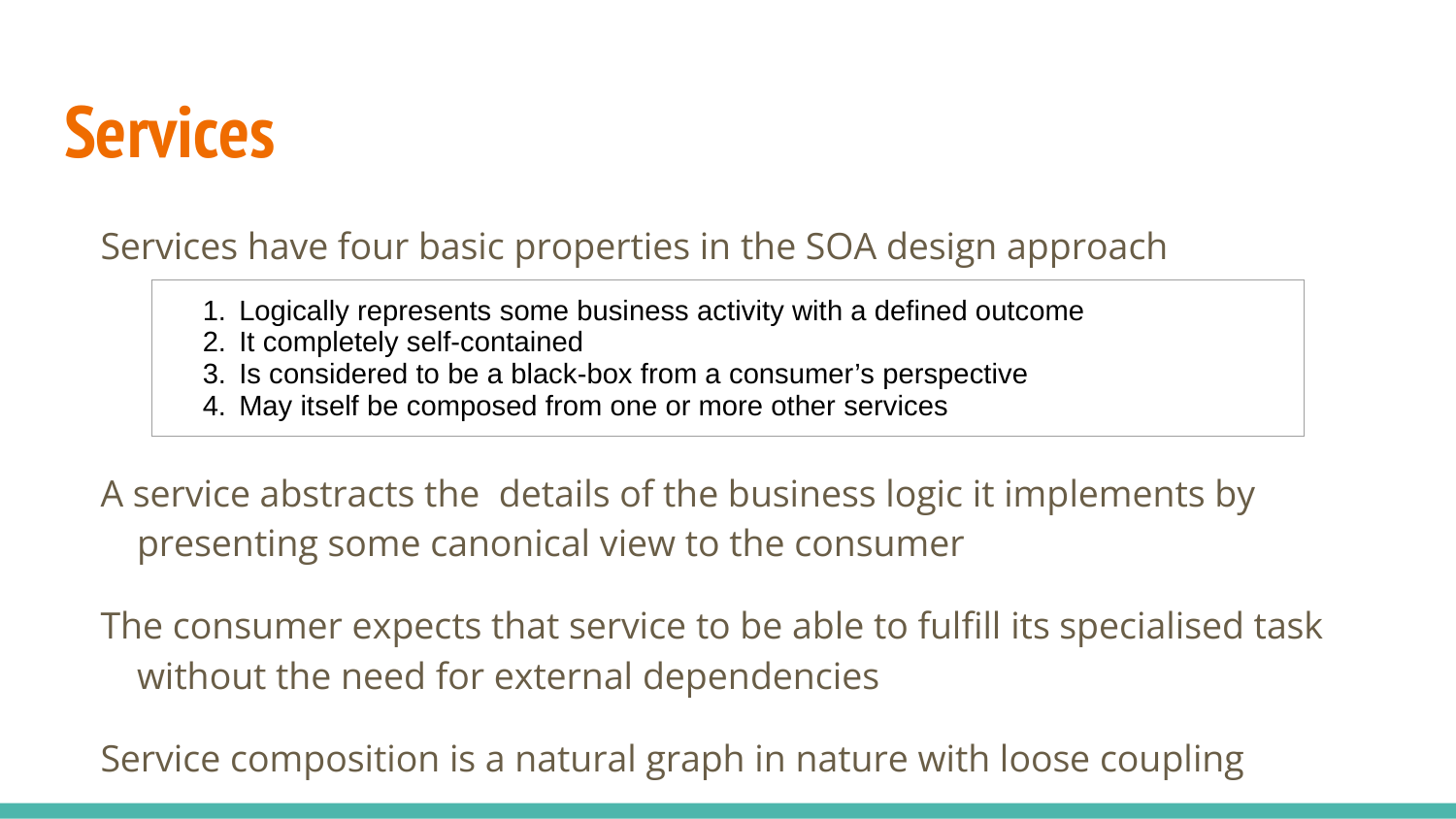

# Services
Services have four basic properties in the SOA design approach

A service abstracts the  details of the business logic it implements by presenting some canonical view to the consumer
The consumer expects that service to be able to fulfill its specialised task without the need for external dependencies
Service composition is a natural graph in nature with loose coupling

| Logically represents some business activity with a defined outcome It completely self-contained Is considered to be a black-box from a consumer’s perspective May itself be composed from one or more other services |
| --- |